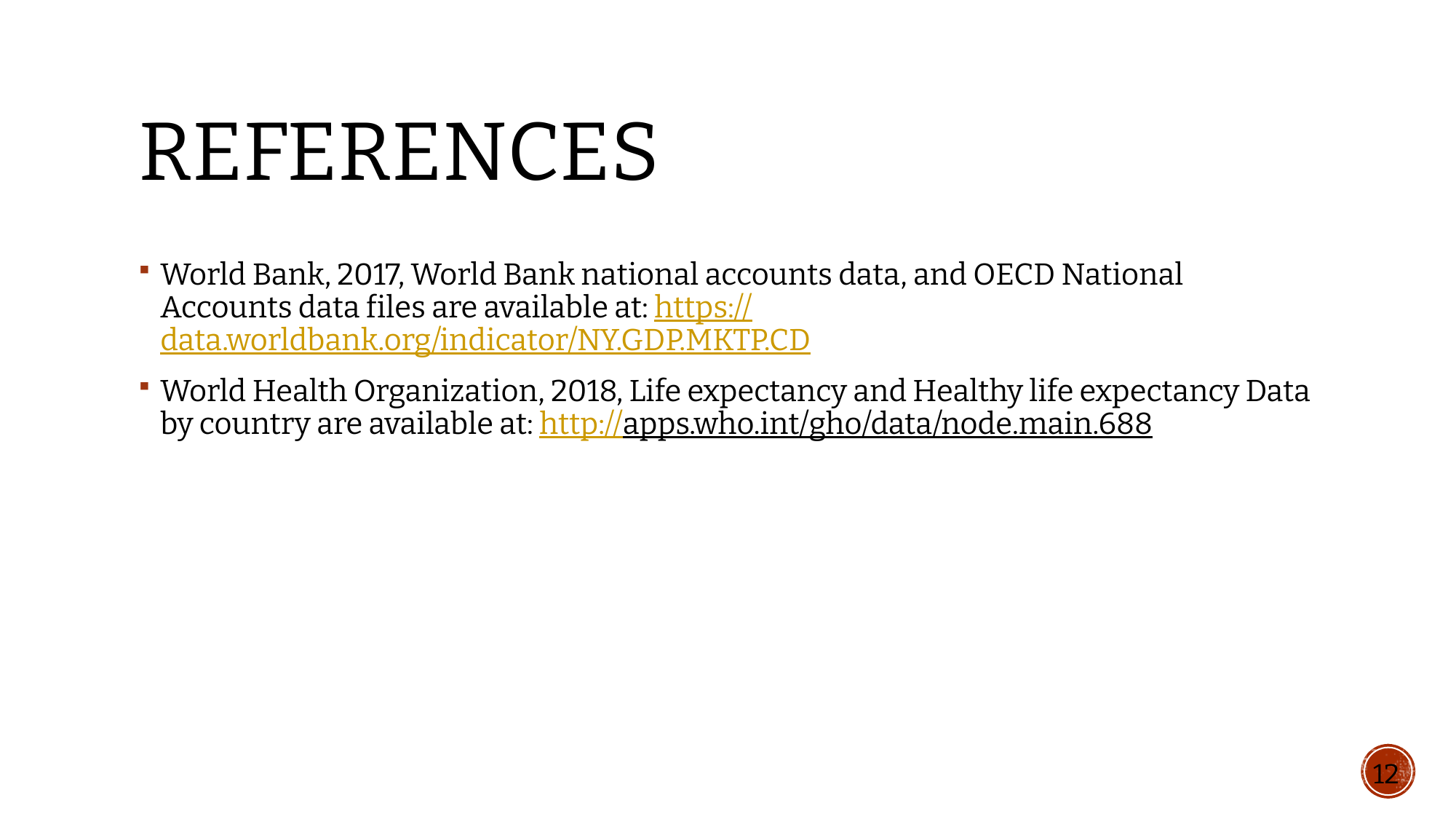

# references
World Bank, 2017, World Bank national accounts data, and OECD National Accounts data files are available at: https://data.worldbank.org/indicator/NY.GDP.MKTP.CD
World Health Organization, 2018, Life expectancy and Healthy life expectancy Data by country are available at: http://apps.who.int/gho/data/node.main.688
12